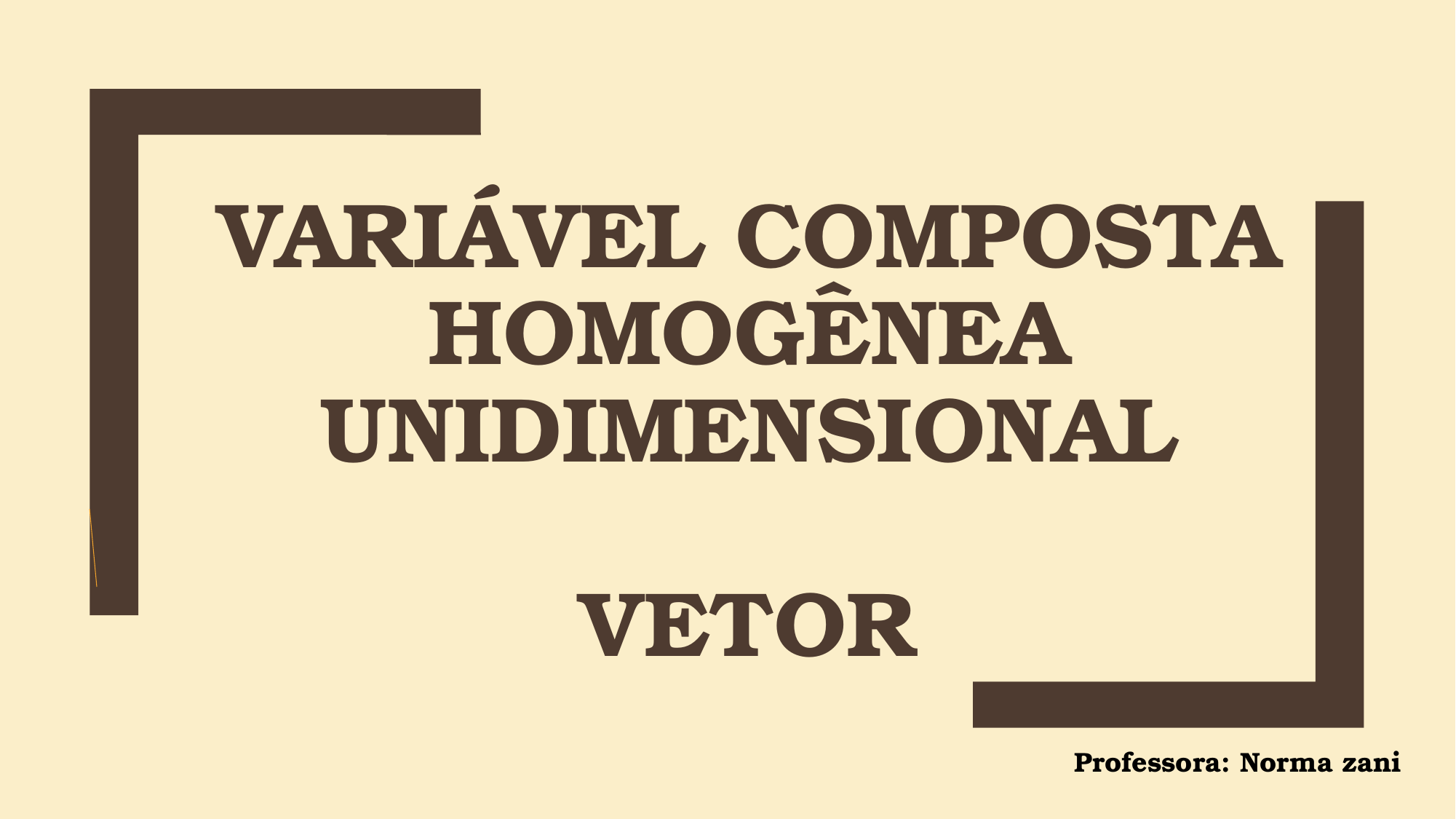

# Variável Composta homogênea unidimensional vetor
Professora: Norma zani